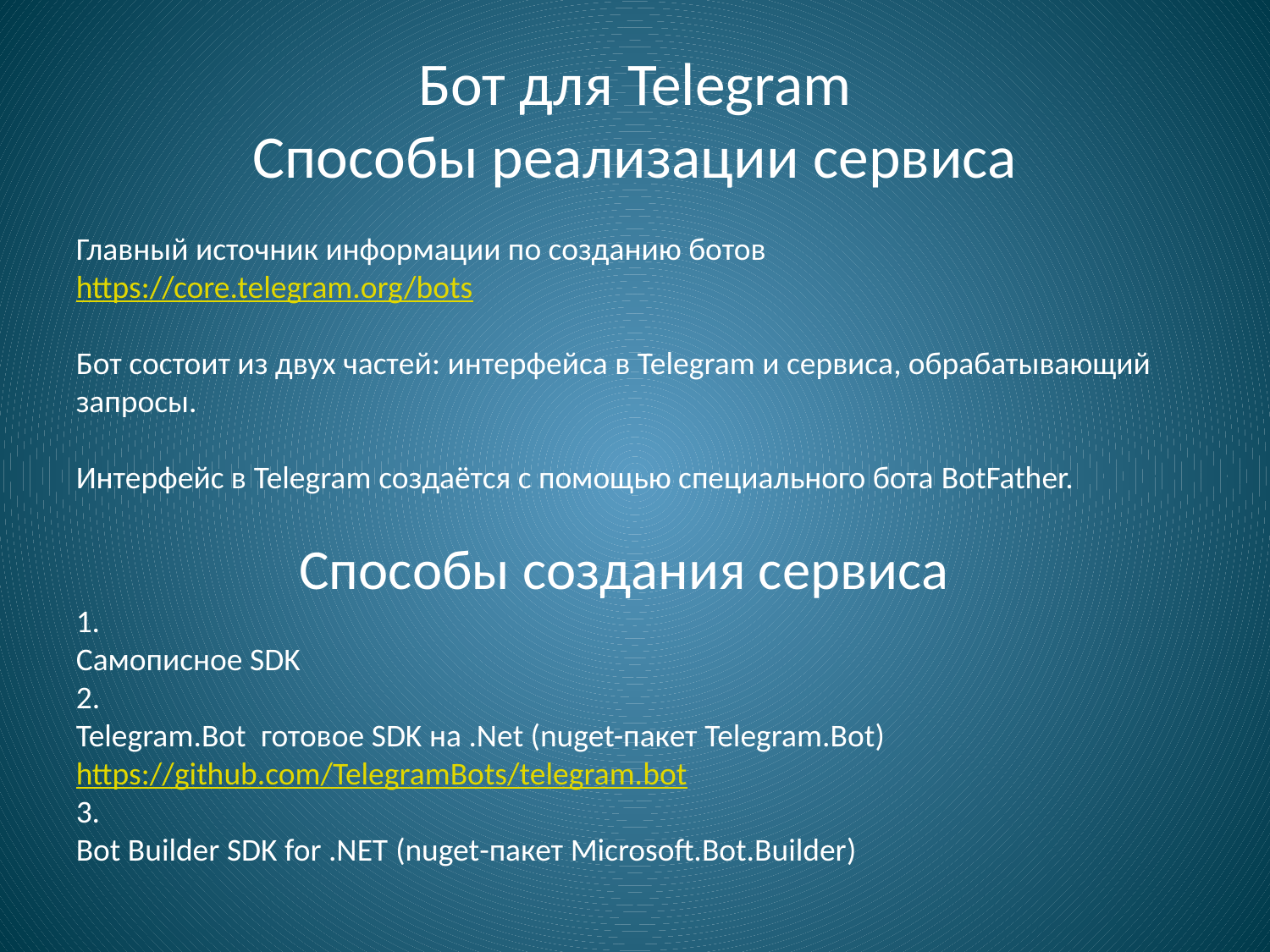

# Бот для Telegram Способы реализации сервиса
Главный источник информации по созданию ботов
https://core.telegram.org/bots

Бот состоит из двух частей: интерфейса в Telegram и сервиса, обрабатывающий запросы.

Интерфейс в Telegram создаётся с помощью специального бота BotFather.

Способы создания сервиса
1.
Самописное SDK
2.
Telegram.Bot  готовое SDK на .Net (nuget-пакет Telegram.Bot)
https://github.com/TelegramBots/telegram.bot
3.
Bot Builder SDK for .NET (nuget-пакет Microsoft.Bot.Builder)